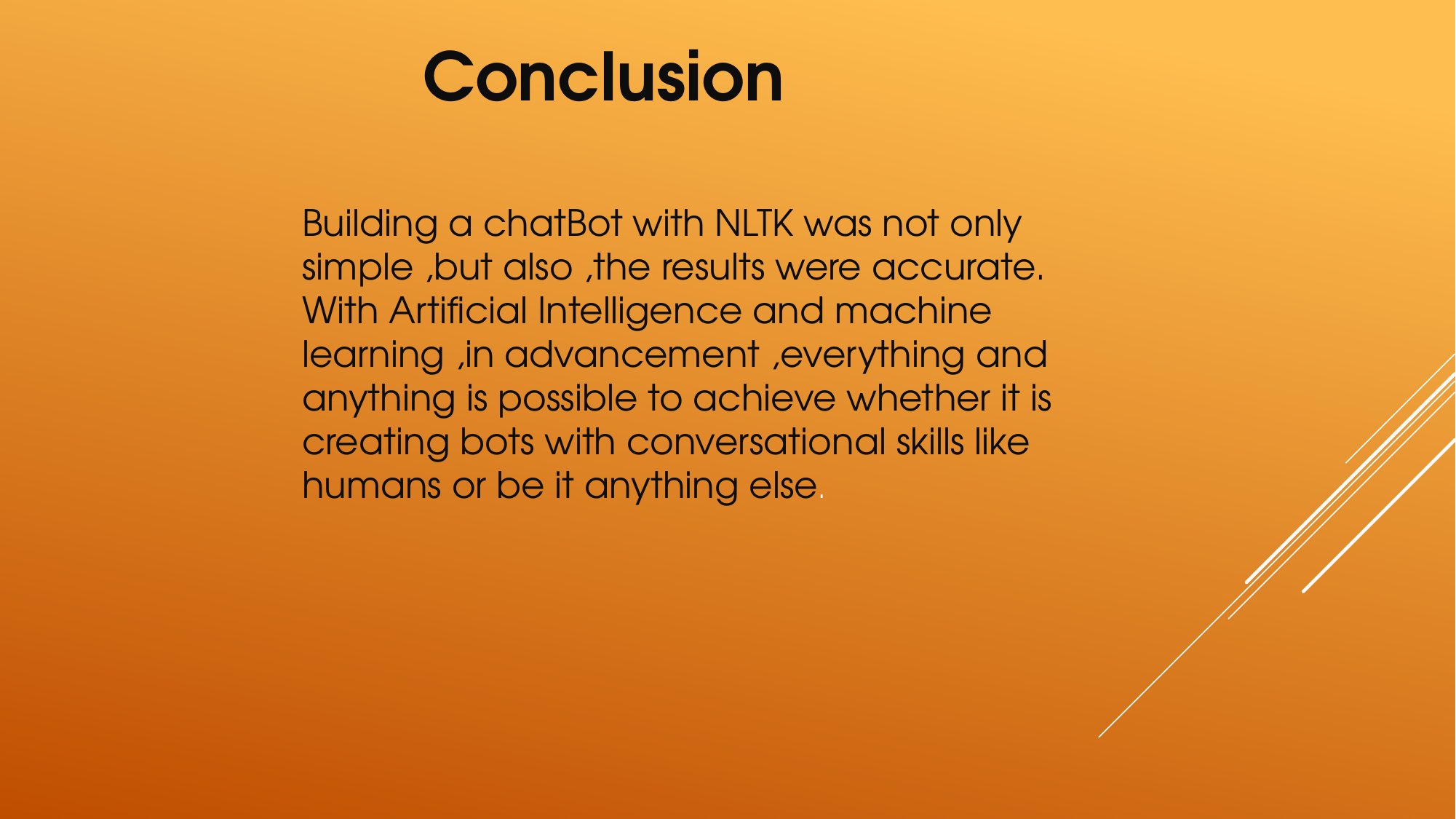

Conclusion
Building a chatBot with NLTK was not only simple ,but also ,the results were accurate. With Artificial Intelligence and machine learning ,in advancement ,everything and anything is possible to achieve whether it is creating bots with conversational skills like humans or be it anything else.